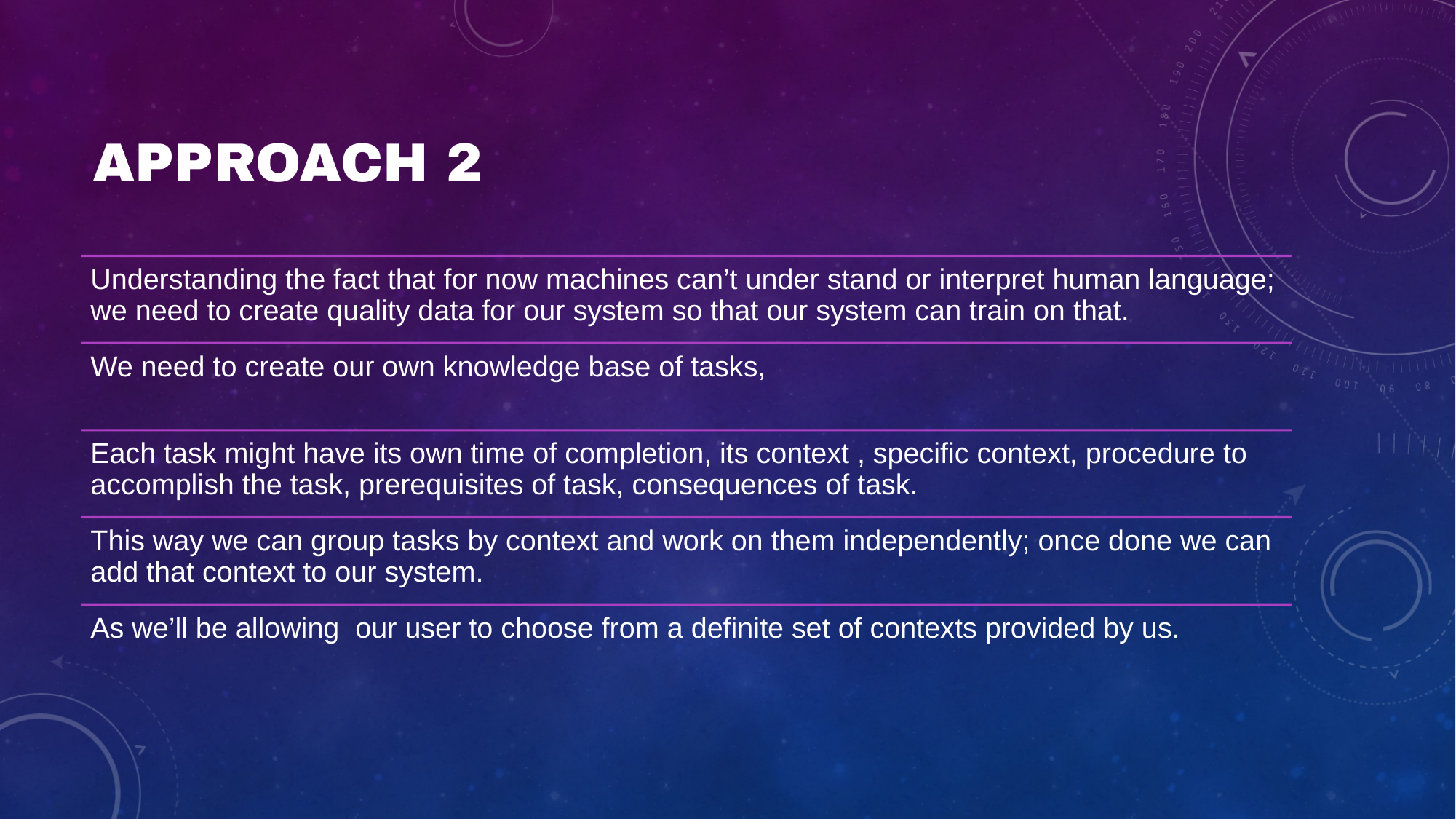

# Approach 2
Understanding the fact that for now machines can’t under stand or interpret human language; we need to create quality data for our system so that our system can train on that.
We need to create our own knowledge base of tasks,
Each task might have its own time of completion, its context , specific context, procedure to accomplish the task, prerequisites of task, consequences of task.
This way we can group tasks by context and work on them independently; once done we can add that context to our system.
As we’ll be allowing  our user to choose from a definite set of contexts provided by us.